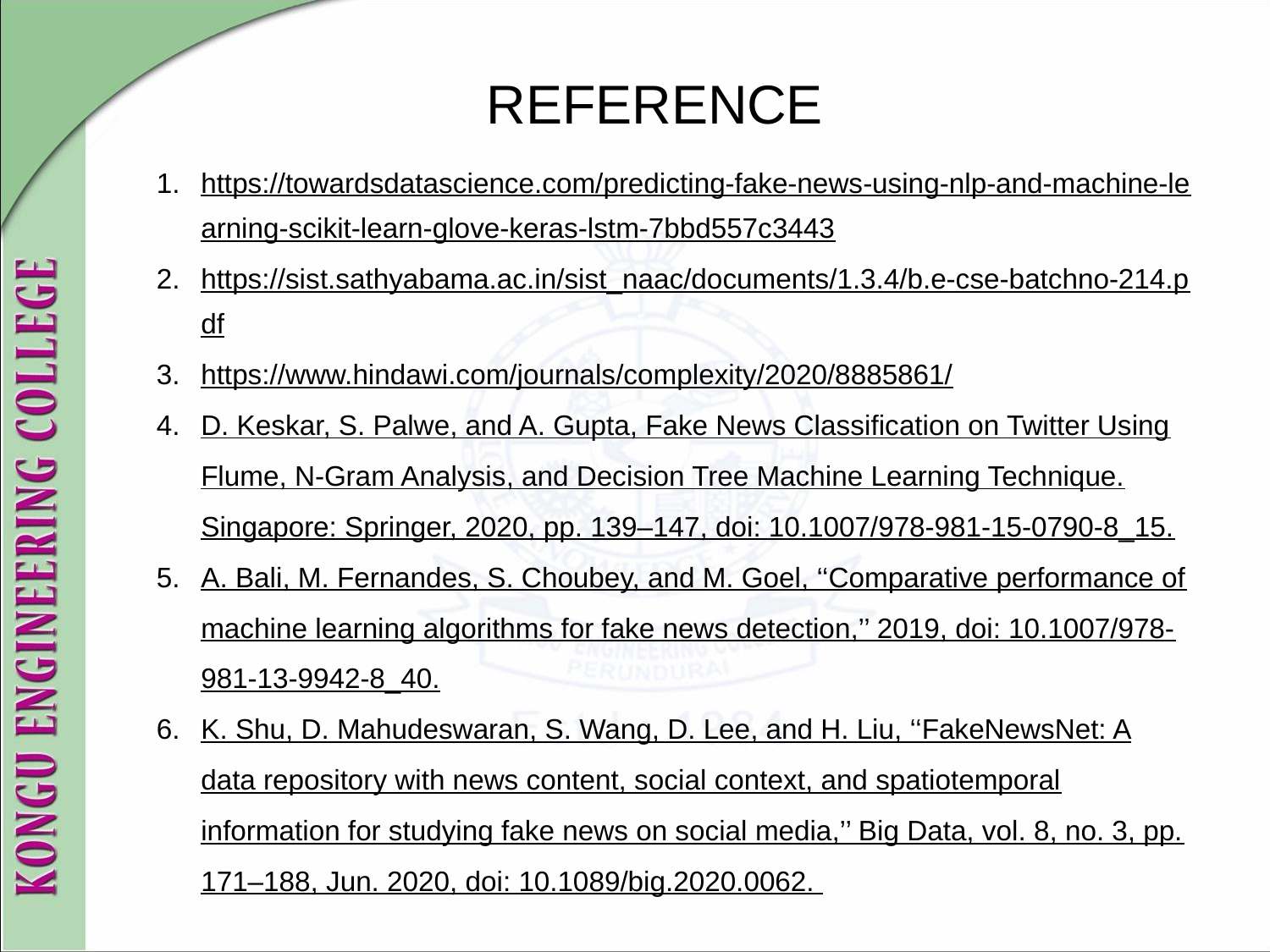

# REFERENCE
https://towardsdatascience.com/predicting-fake-news-using-nlp-and-machine-learning-scikit-learn-glove-keras-lstm-7bbd557c3443
https://sist.sathyabama.ac.in/sist_naac/documents/1.3.4/b.e-cse-batchno-214.pdf
https://www.hindawi.com/journals/complexity/2020/8885861/
D. Keskar, S. Palwe, and A. Gupta, Fake News Classification on Twitter Using Flume, N-Gram Analysis, and Decision Tree Machine Learning Technique. Singapore: Springer, 2020, pp. 139–147, doi: 10.1007/978-981-15-0790-8_15.
A. Bali, M. Fernandes, S. Choubey, and M. Goel, ‘‘Comparative performance of machine learning algorithms for fake news detection,’’ 2019, doi: 10.1007/978-981-13-9942-8_40.
K. Shu, D. Mahudeswaran, S. Wang, D. Lee, and H. Liu, ‘‘FakeNewsNet: A data repository with news content, social context, and spatiotemporal information for studying fake news on social media,’’ Big Data, vol. 8, no. 3, pp. 171–188, Jun. 2020, doi: 10.1089/big.2020.0062.